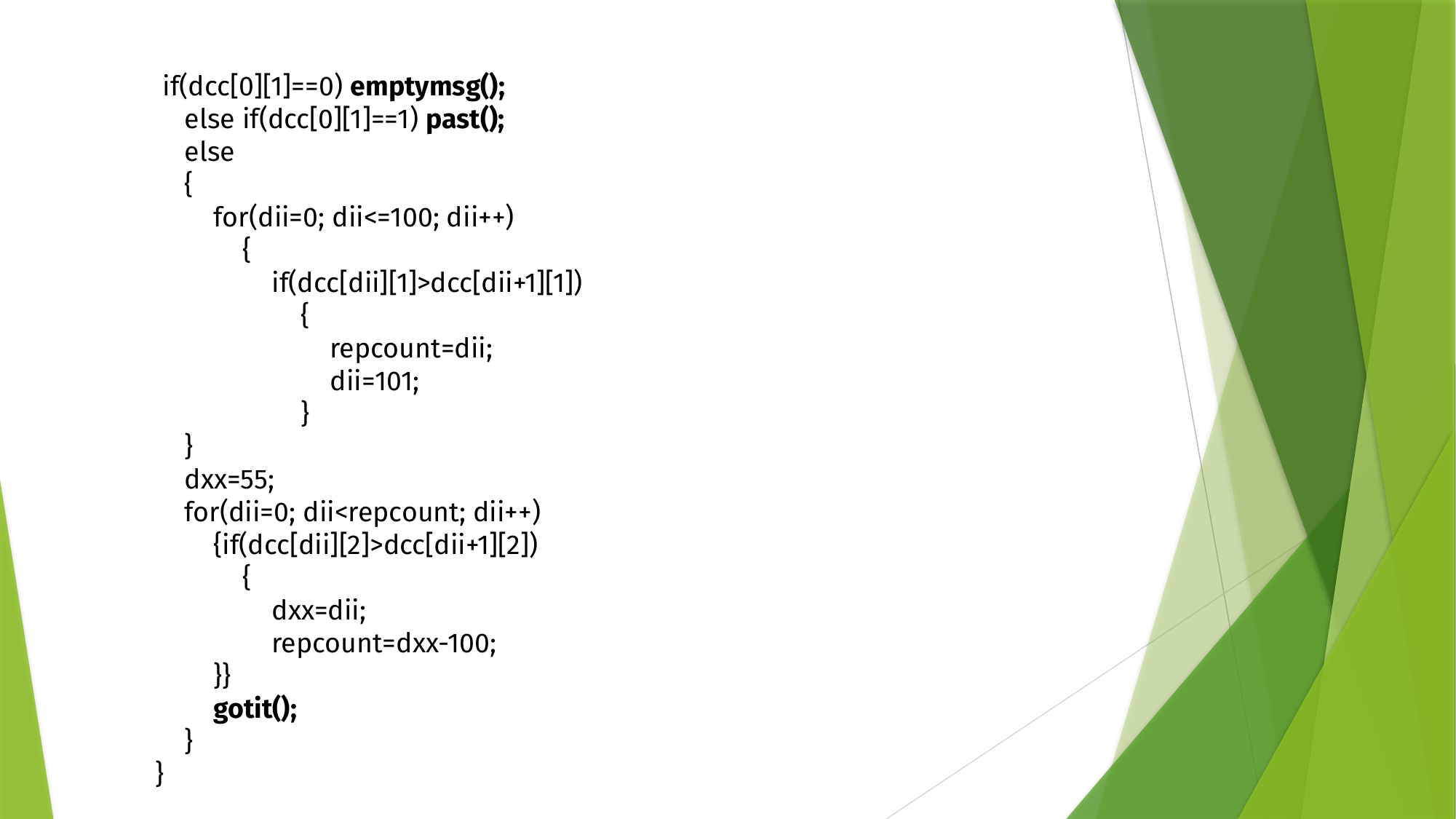

if(dcc[0][1]==0) emptymsg();
    else if(dcc[0][1]==1) past();
    else
    {
        for(dii=0; dii<=100; dii++)
            {
                if(dcc[dii][1]>dcc[dii+1][1])
                    {
                        repcount=dii;
                        dii=101;
                    }
    }
    dxx=55;
    for(dii=0; dii<repcount; dii++)
        {if(dcc[dii][2]>dcc[dii+1][2])
            {
                dxx=dii;
                repcount=dxx-100;
        }}
        gotit();
    }
}